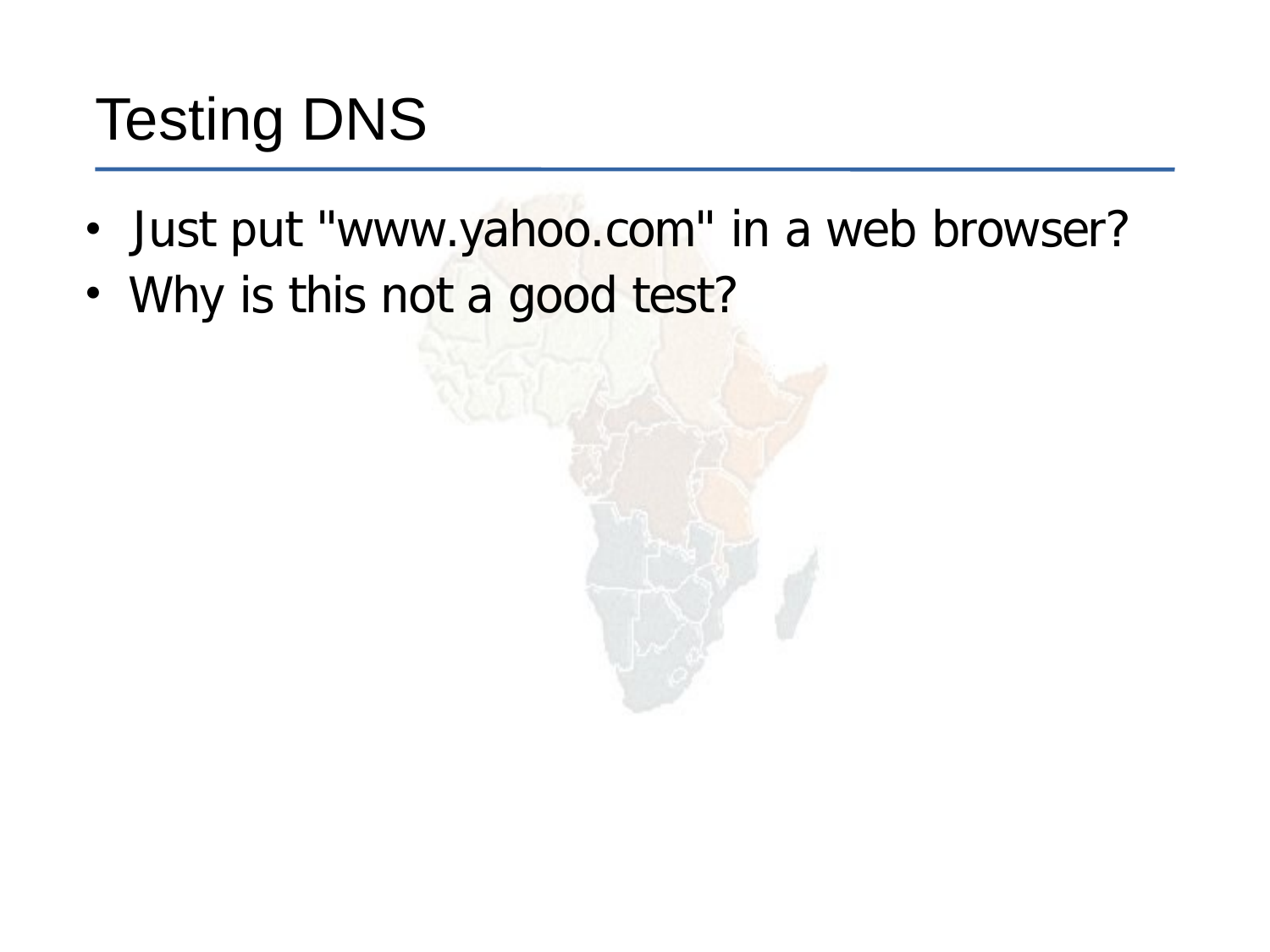

Testing DNS
Just put "www.yahoo.com" in a web browser?
Why is this not a good test?